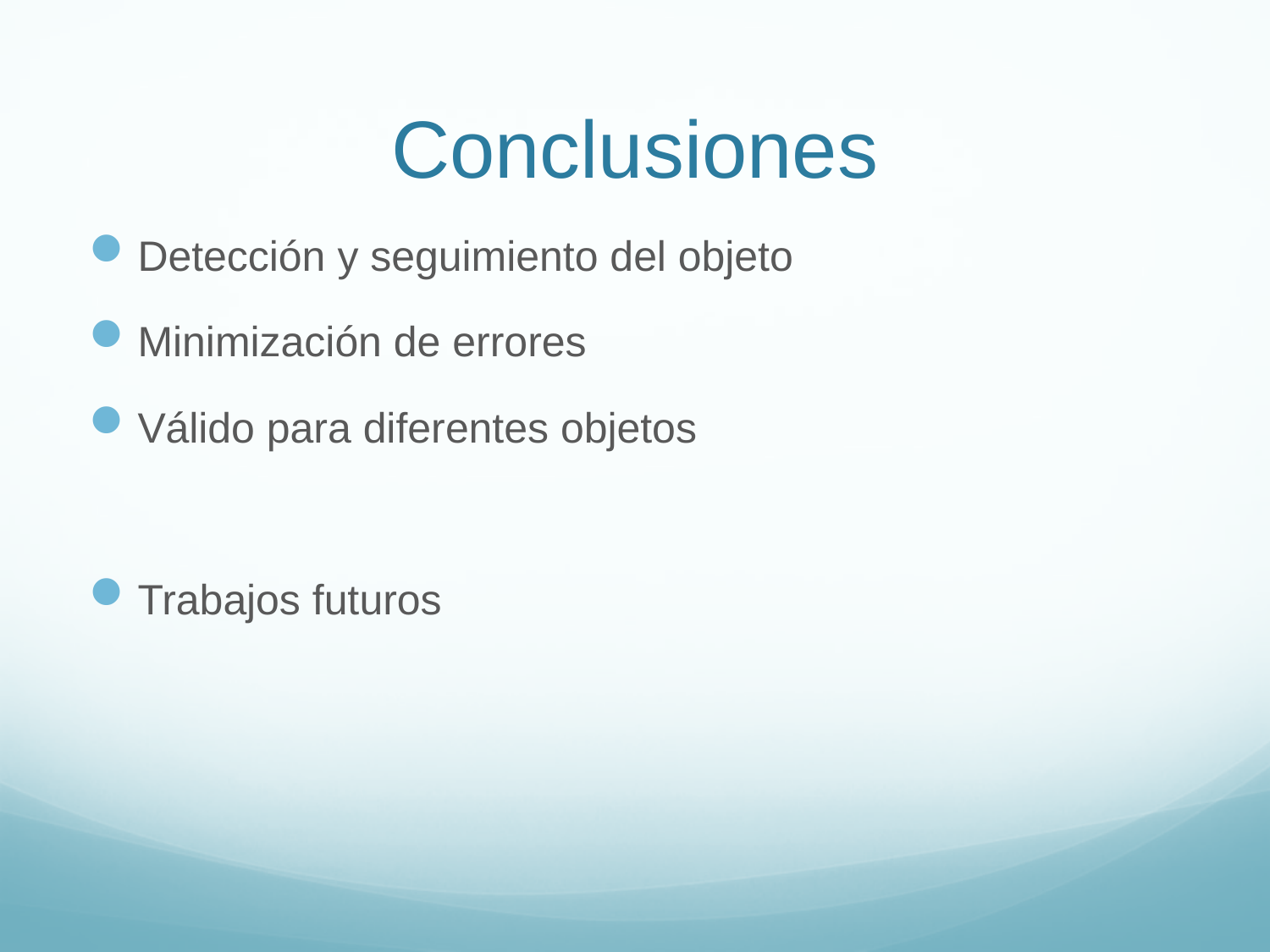

# Conclusiones
Detección y seguimiento del objeto
Minimización de errores
Válido para diferentes objetos

Trabajos futuros